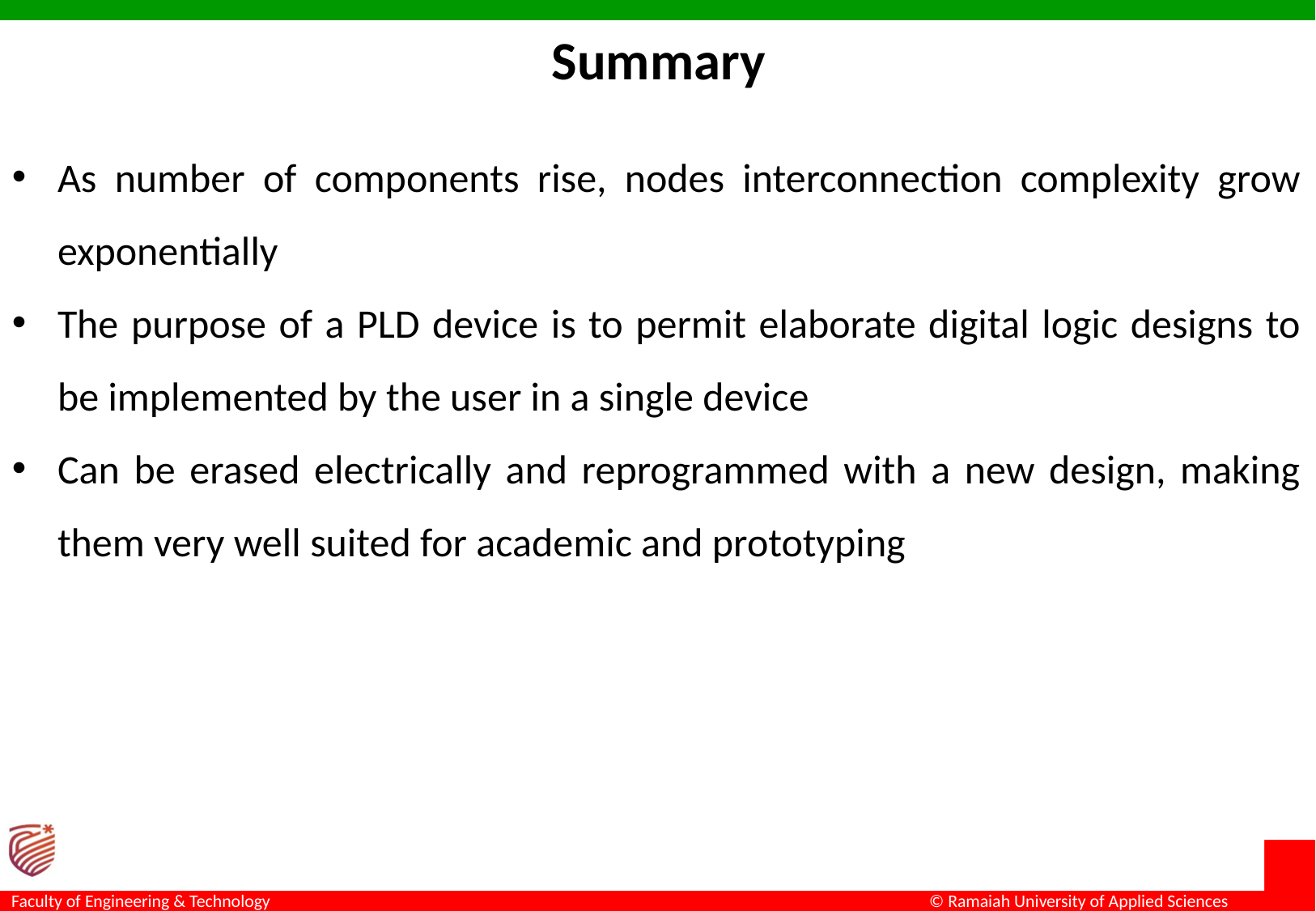

Summary
As number of components rise, nodes interconnection complexity grow exponentially
The purpose of a PLD device is to permit elaborate digital logic designs to be implemented by the user in a single device
Can be erased electrically and reprogrammed with a new design, making them very well suited for academic and prototyping